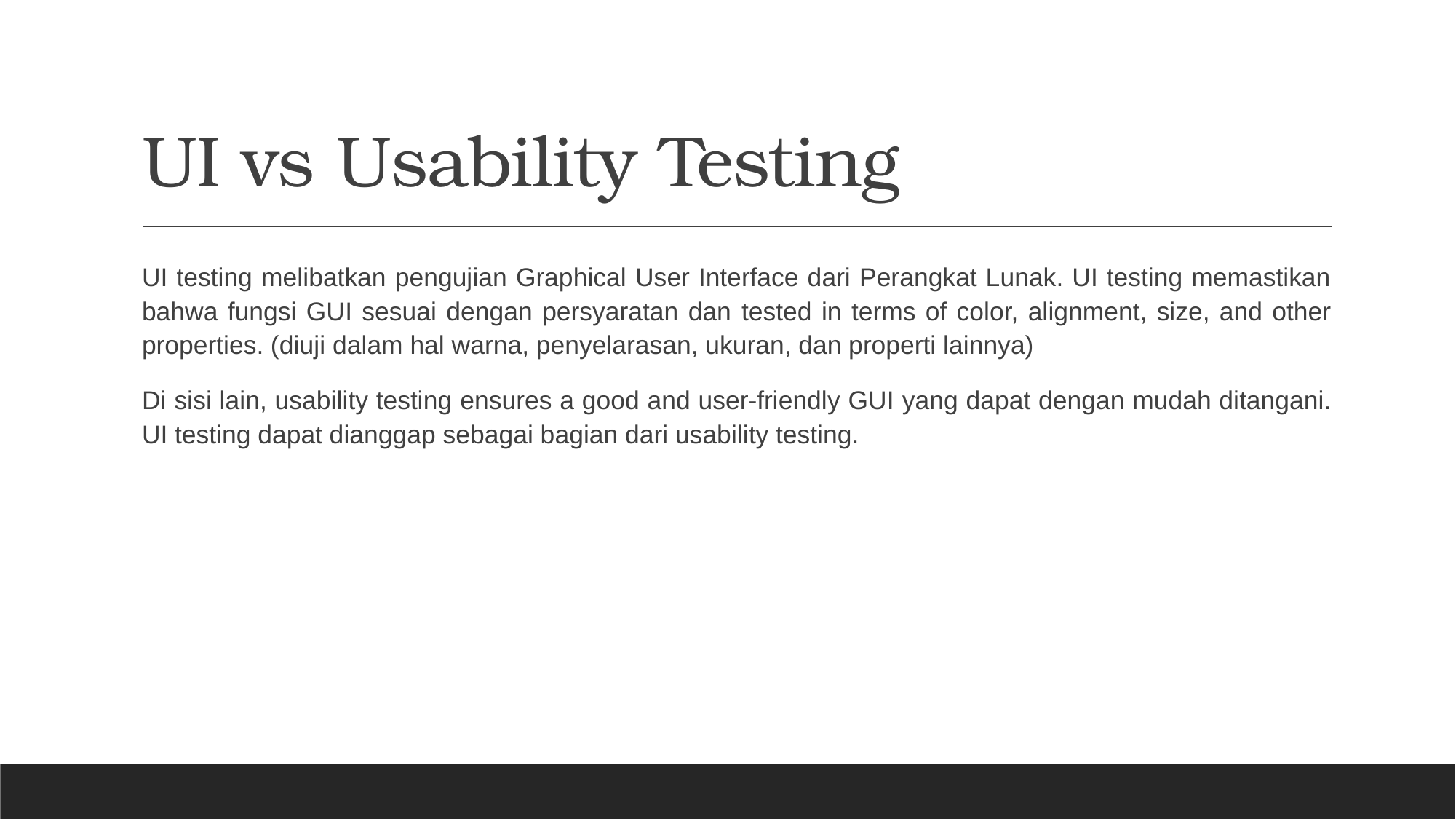

# UI vs Usability Testing
UI testing melibatkan pengujian Graphical User Interface dari Perangkat Lunak. UI testing memastikan bahwa fungsi GUI sesuai dengan persyaratan dan tested in terms of color, alignment, size, and other properties. (diuji dalam hal warna, penyelarasan, ukuran, dan properti lainnya)
Di sisi lain, usability testing ensures a good and user-friendly GUI yang dapat dengan mudah ditangani. UI testing dapat dianggap sebagai bagian dari usability testing.